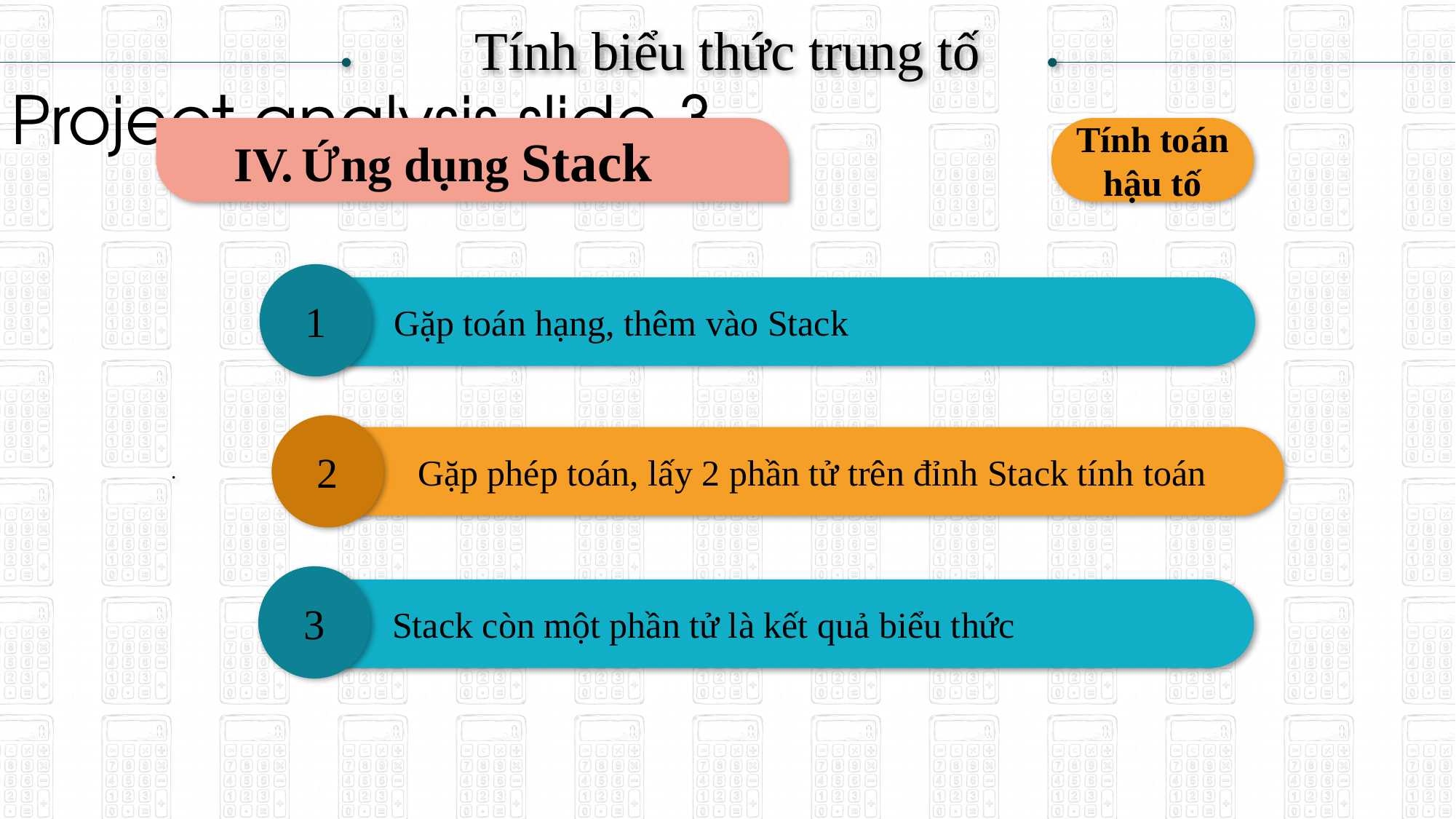

Tính biểu thức trung tố
Project analysis slide 3
Ứng dụng Stack
Tính toán hậu tố
1
	Gặp toán hạng, thêm vào Stack

2
	Gặp phép toán, lấy 2 phần tử trên đỉnh Stack tính toán
.
3
	Stack còn một phần tử là kết quả biểu thức